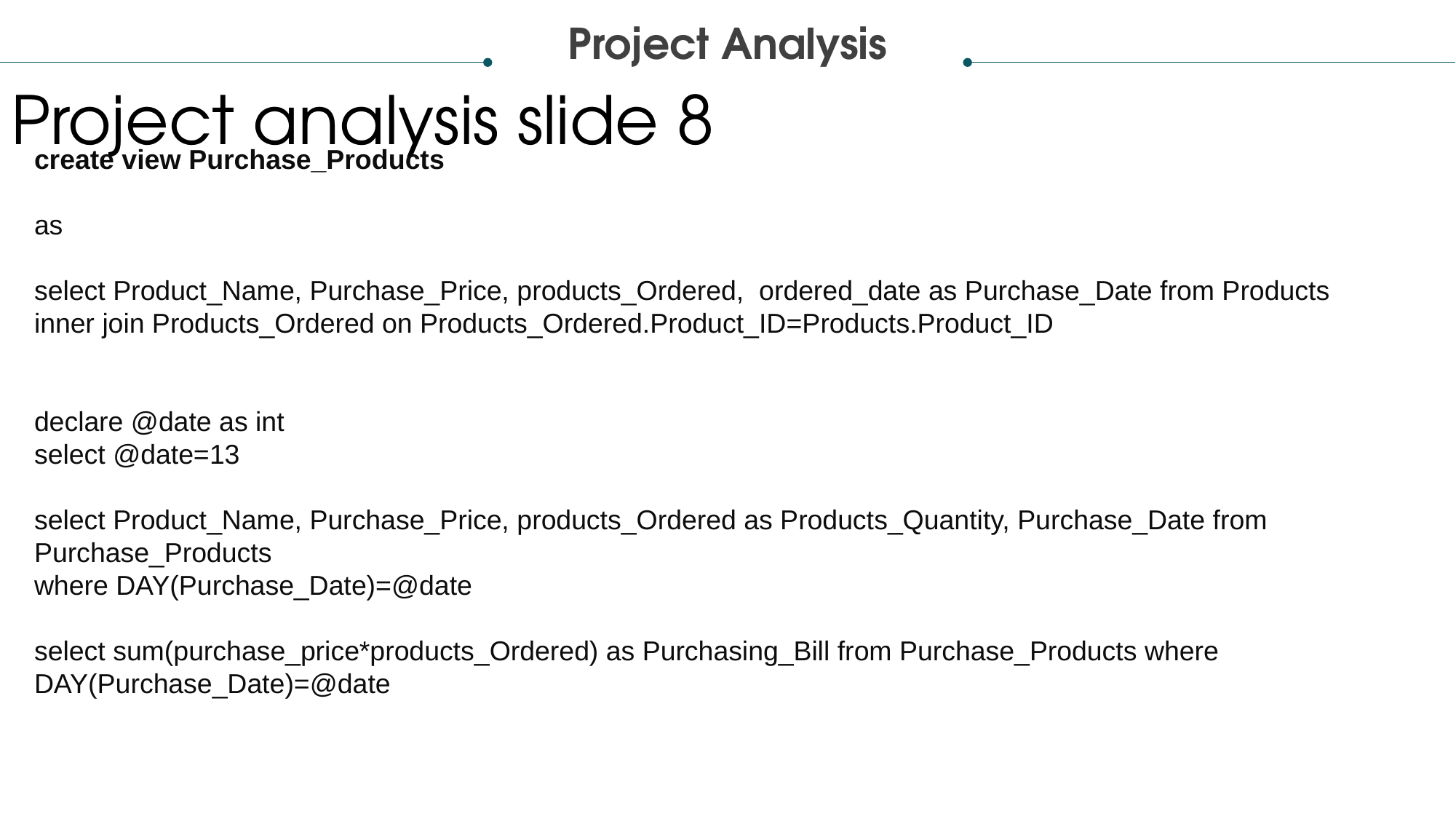

Project Analysis
Project analysis slide 8
create view Purchase_Products

as

select Product_Name, Purchase_Price, products_Ordered,  ordered_date as Purchase_Date from Products
inner join Products_Ordered on Products_Ordered.Product_ID=Products.Product_ID

declare @date as int
select @date=13

select Product_Name, Purchase_Price, products_Ordered as Products_Quantity, Purchase_Date from Purchase_Products
where DAY(Purchase_Date)=@date

select sum(purchase_price*products_Ordered) as Purchasing_Bill from Purchase_Products where DAY(Purchase_Date)=@date